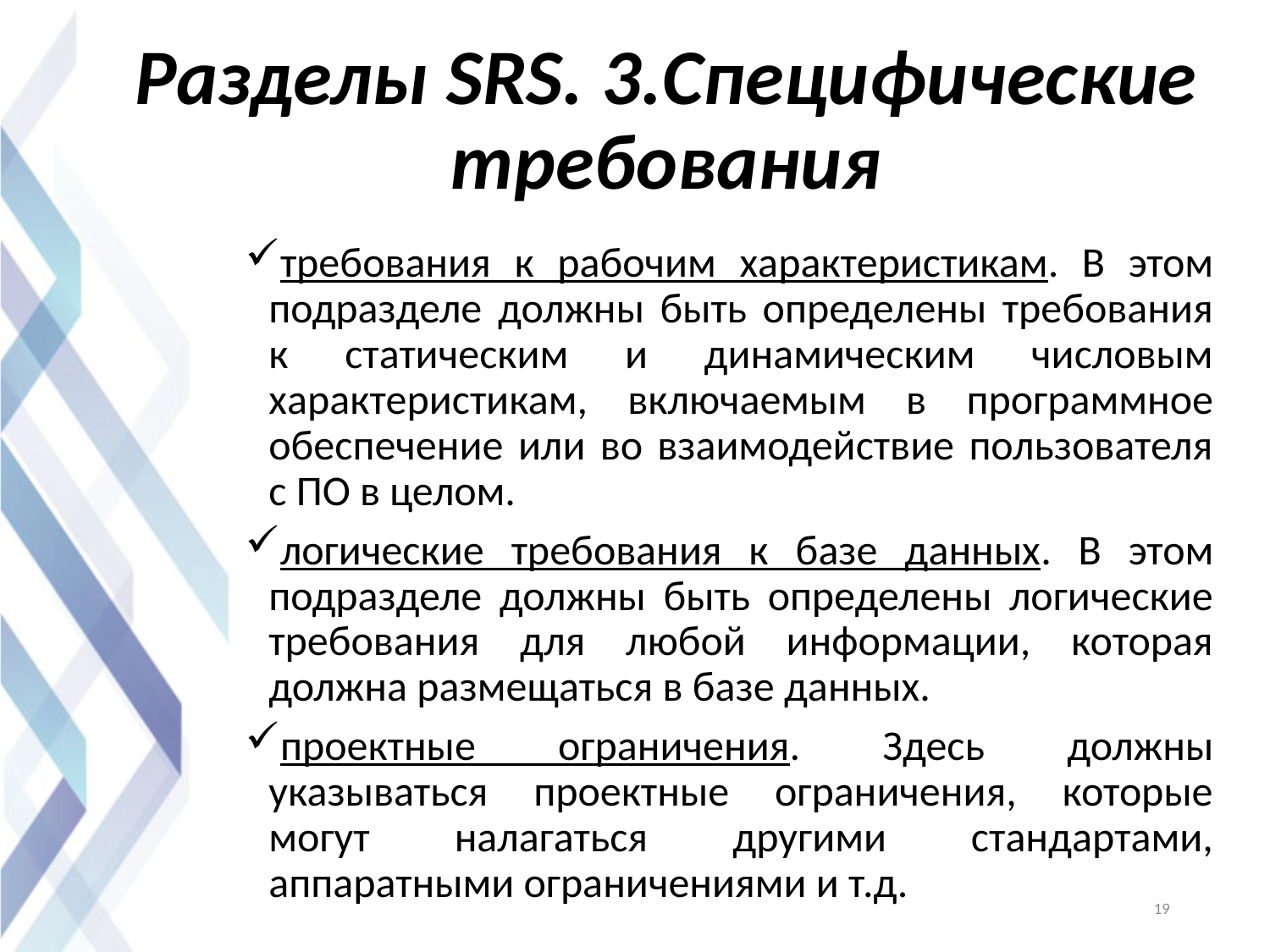

# Разделы SRS. 3.Специфические требования
требования к рабочим характеристикам. В этом подразделе должны быть определены требования к статическим и динамическим числовым характеристикам, включаемым в программное обеспечение или во взаимодействие пользователя с ПО в целом.
логические требования к базе данных. В этом подразделе должны быть определены логические требования для любой информации, которая должна размещаться в базе данных.
проектные ограничения. Здесь должны указываться проектные ограничения, которые могут налагаться другими стандартами, аппаратными ограничениями и т.д.
19